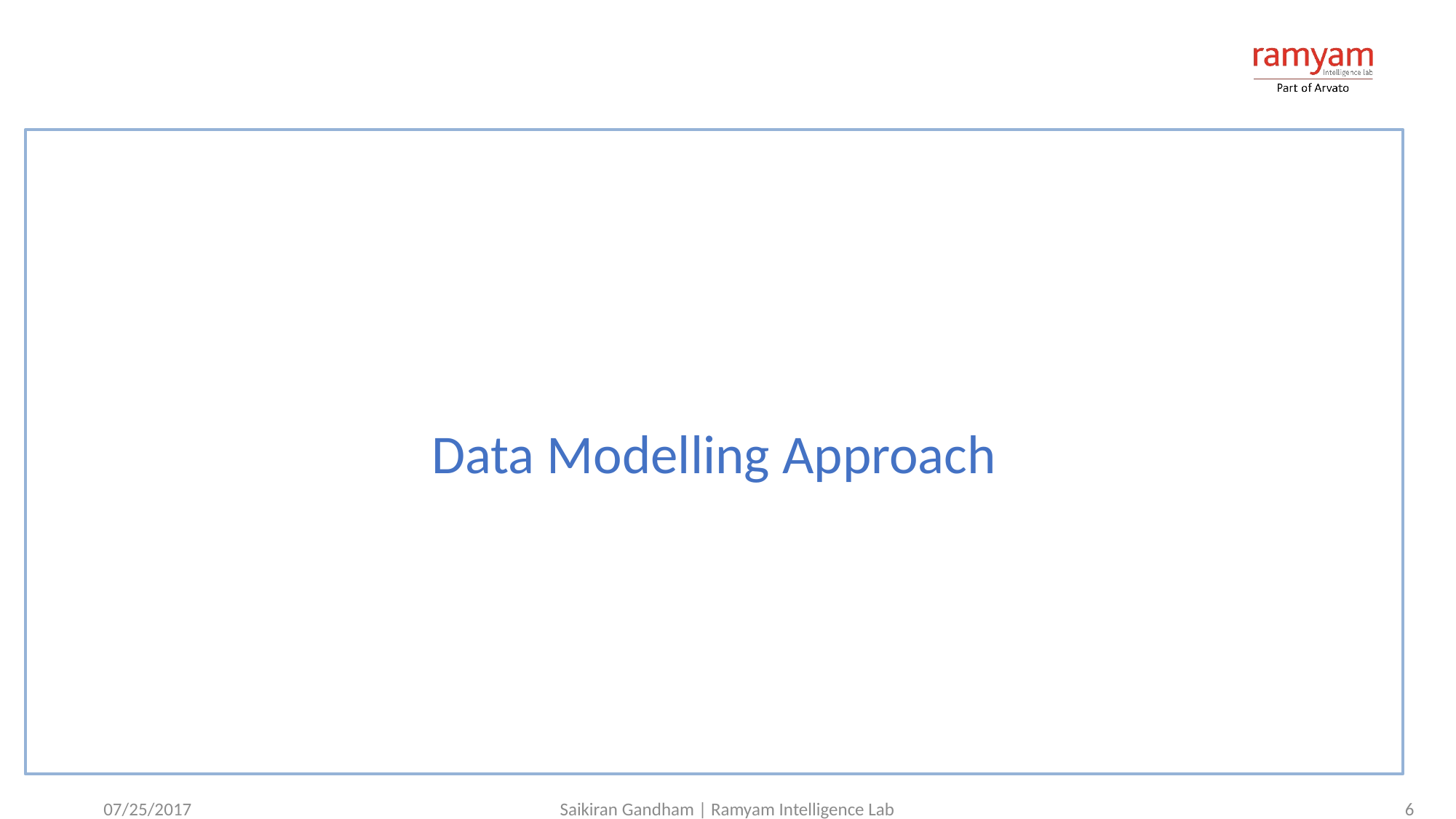

Data Modelling Approach
07/25/2017
Saikiran Gandham | Ramyam Intelligence Lab
6